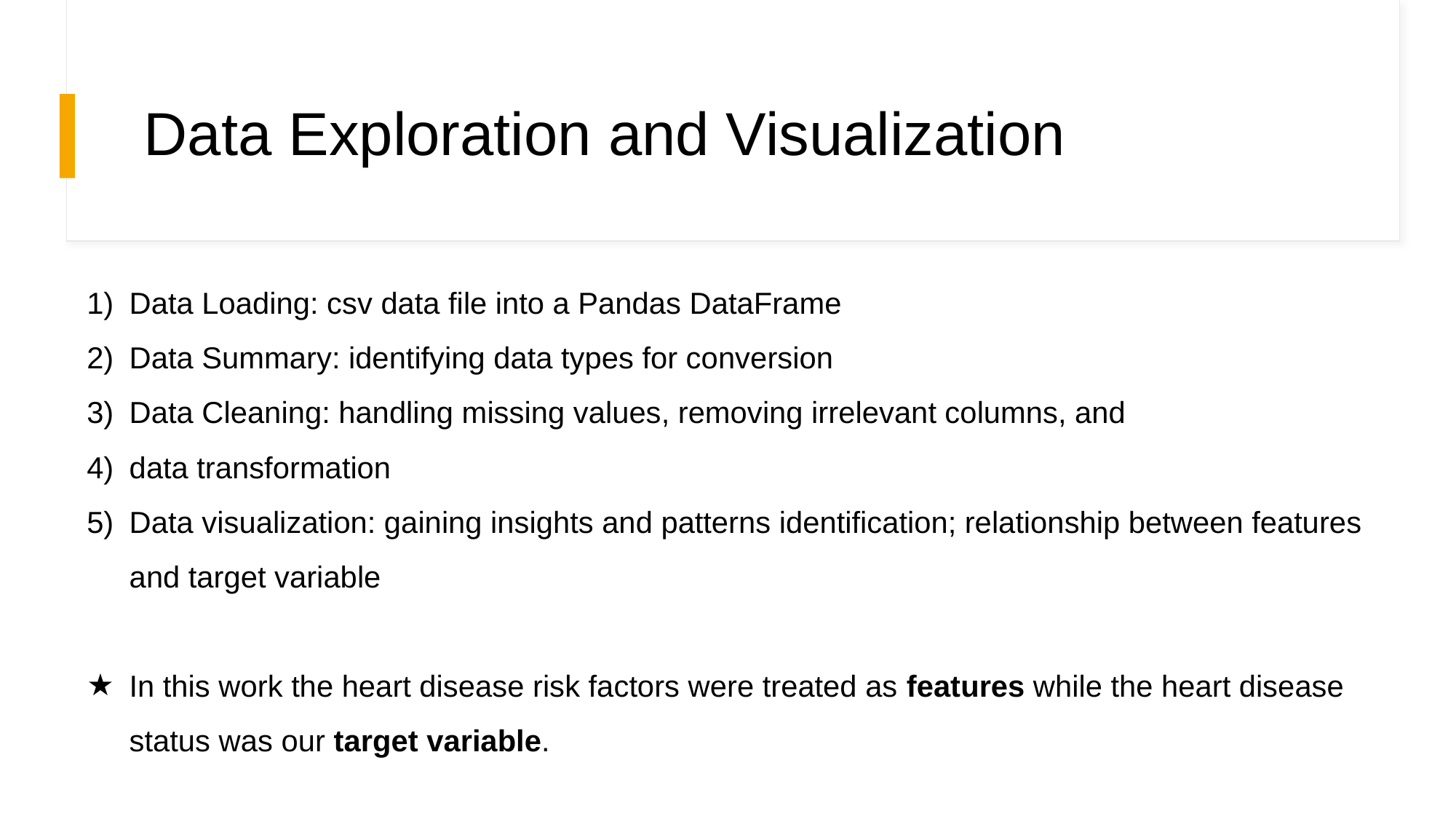

# Data Exploration and Visualization
Data Loading: csv data file into a Pandas DataFrame
Data Summary: identifying data types for conversion
Data Cleaning: handling missing values, removing irrelevant columns, and
data transformation
Data visualization: gaining insights and patterns identification; relationship between features and target variable

In this work the heart disease risk factors were treated as features while the heart disease status was our target variable.